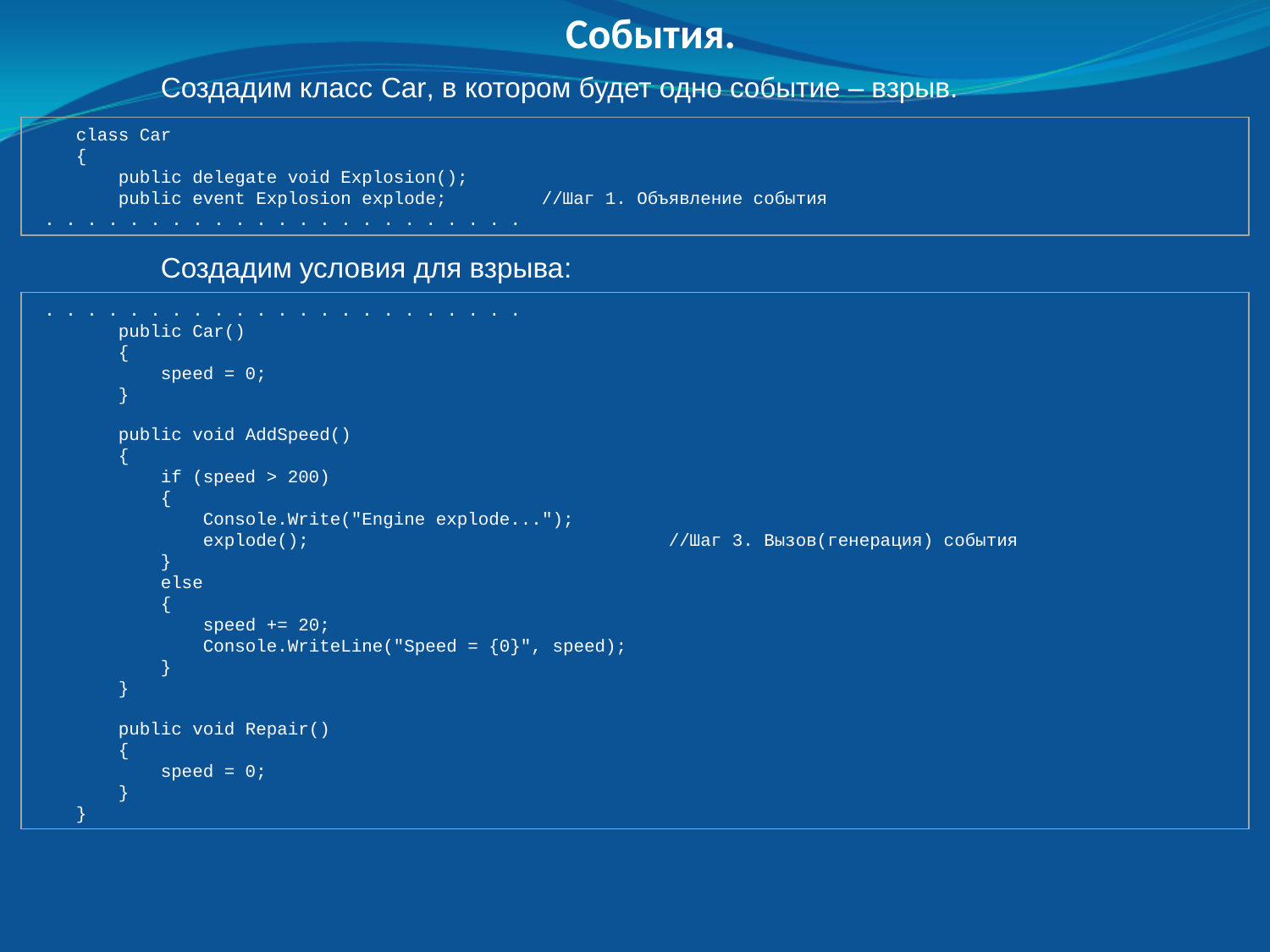

События.
	Создадим класс Car, в котором будет одно событие – взрыв.
    class Car
    {
        public delegate void Explosion();
        public event Explosion explode;	//Шаг 1. Объявление события
 . . . . . . . . . . . . . . . . . . . . . . .
	Создадим условия для взрыва:
 . . . . . . . . . . . . . . . . . . . . . . .
        public Car()
        {
            speed = 0;
        }

        public void AddSpeed()
        {
            if (speed > 200)
            {
                Console.Write("Engine explode...");
                explode();			//Шаг 3. Вызов(генерация) события
            }
            else
            {
                speed += 20;
                Console.WriteLine("Speed = {0}", speed);
            }
        }

        public void Repair()
        {
            speed = 0;
        }
    }